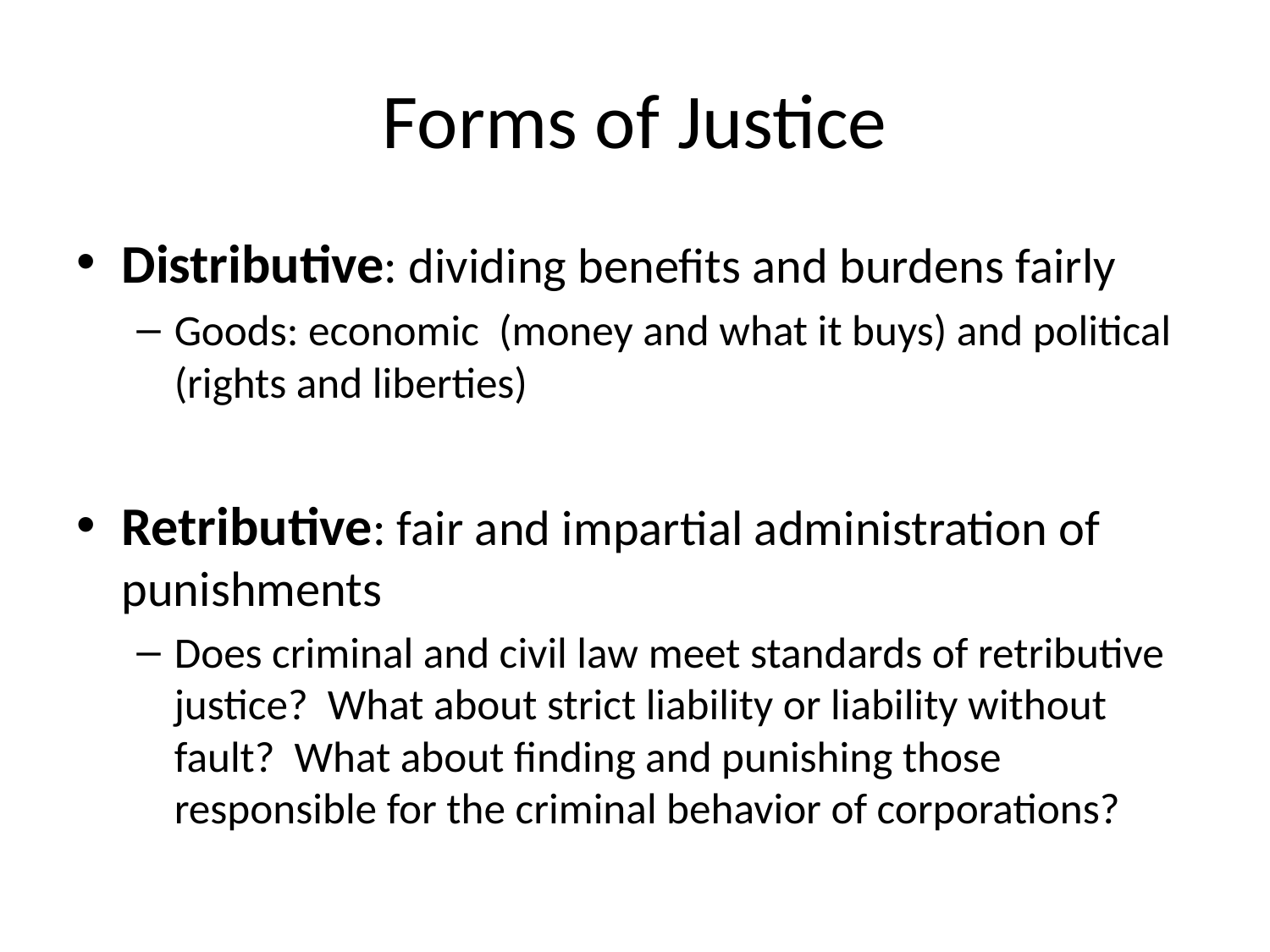

# Forms of Justice
Distributive: dividing benefits and burdens fairly
Goods: economic  (money and what it buys) and political (rights and liberties)

Retributive: fair and impartial administration of punishments
Does criminal and civil law meet standards of retributive justice?  What about strict liability or liability without fault?  What about finding and punishing those responsible for the criminal behavior of corporations?